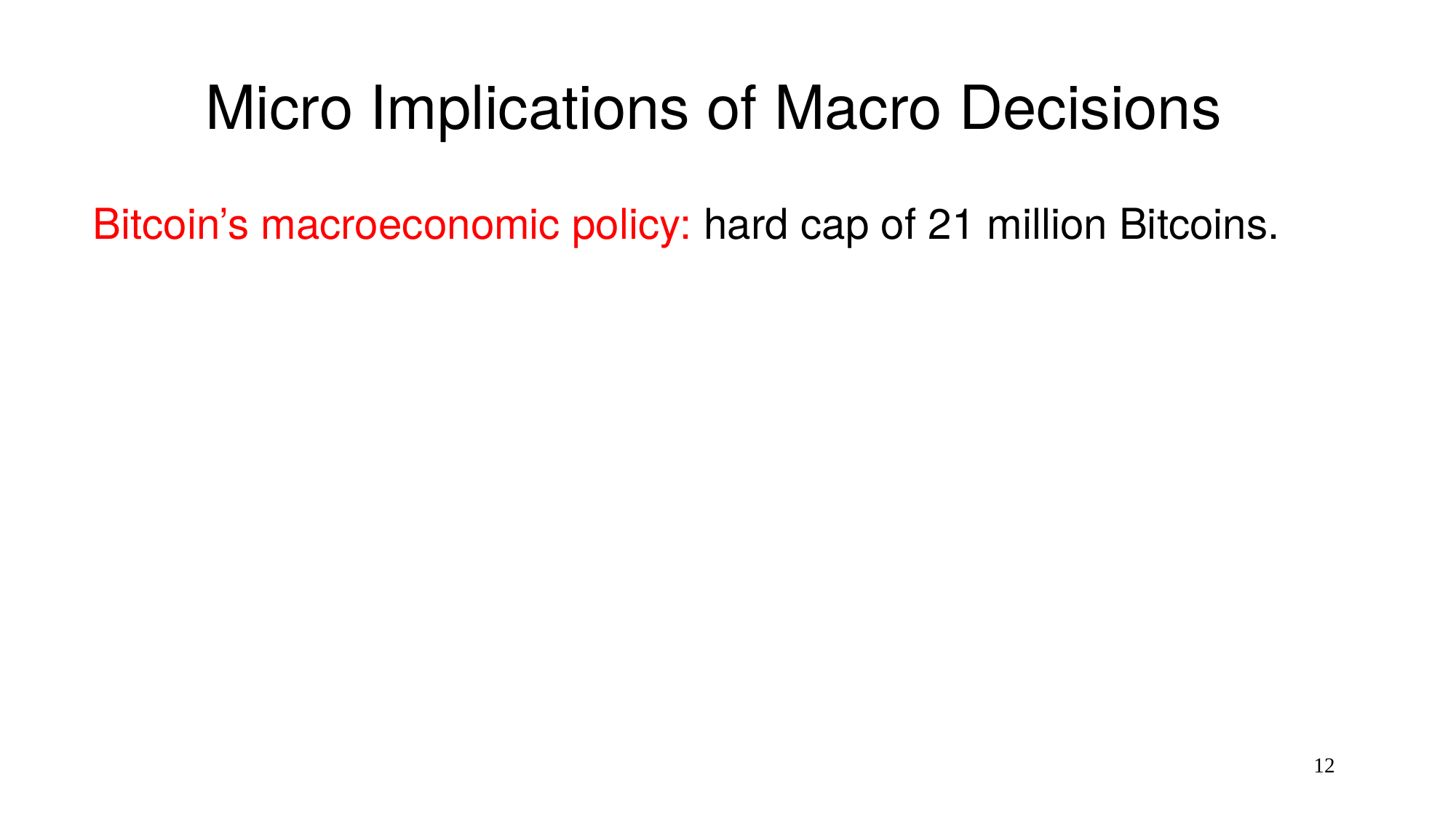

# Micro Implications of Macro Decisions
Bitcoin’s macroeconomic policy: hard cap of 21 million Bitcoins.
12